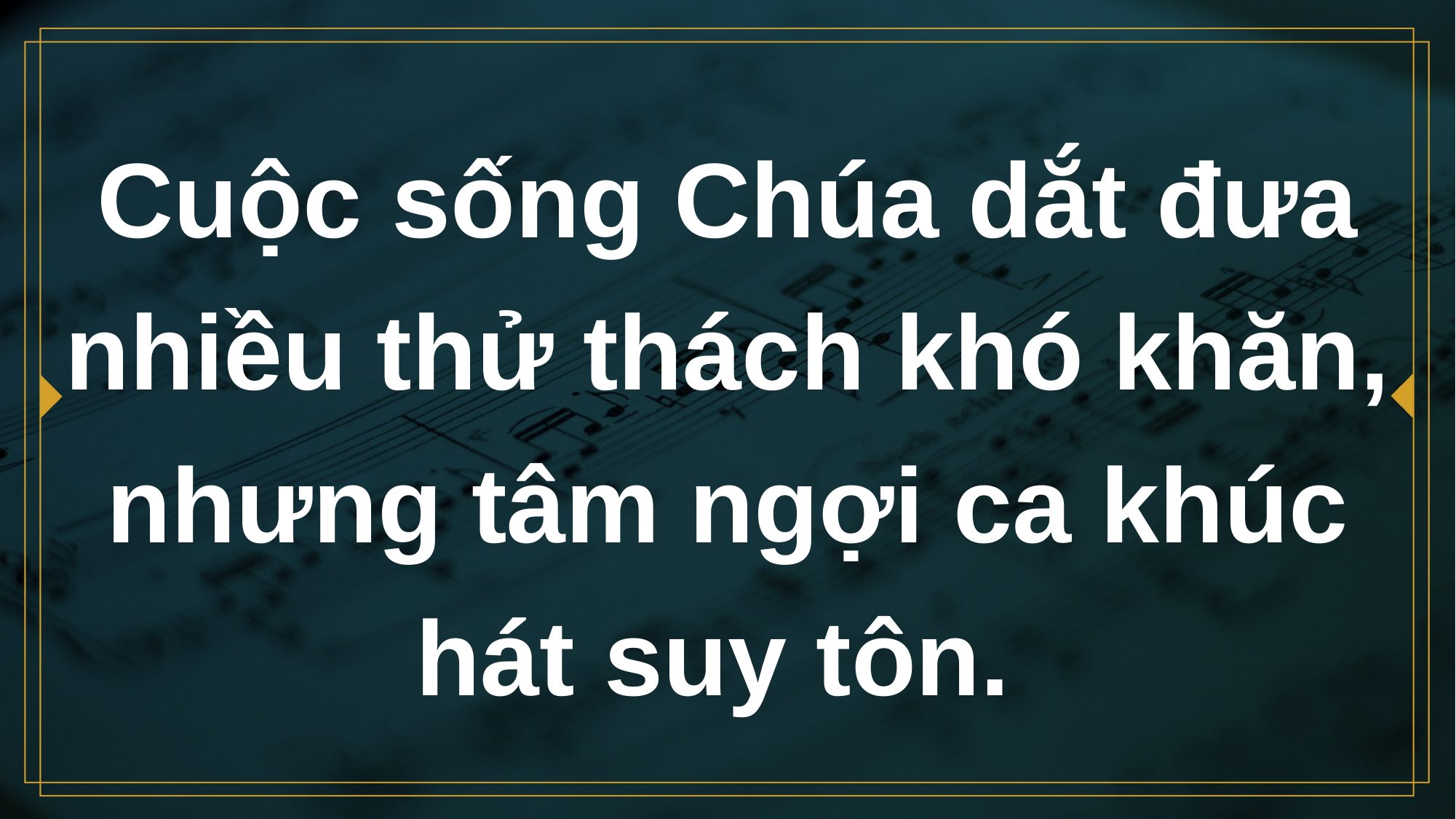

# Cuộc sống Chúa dắt đưa nhiều thử thách khó khăn, nhưng tâm ngợi ca khúc hát suy tôn.